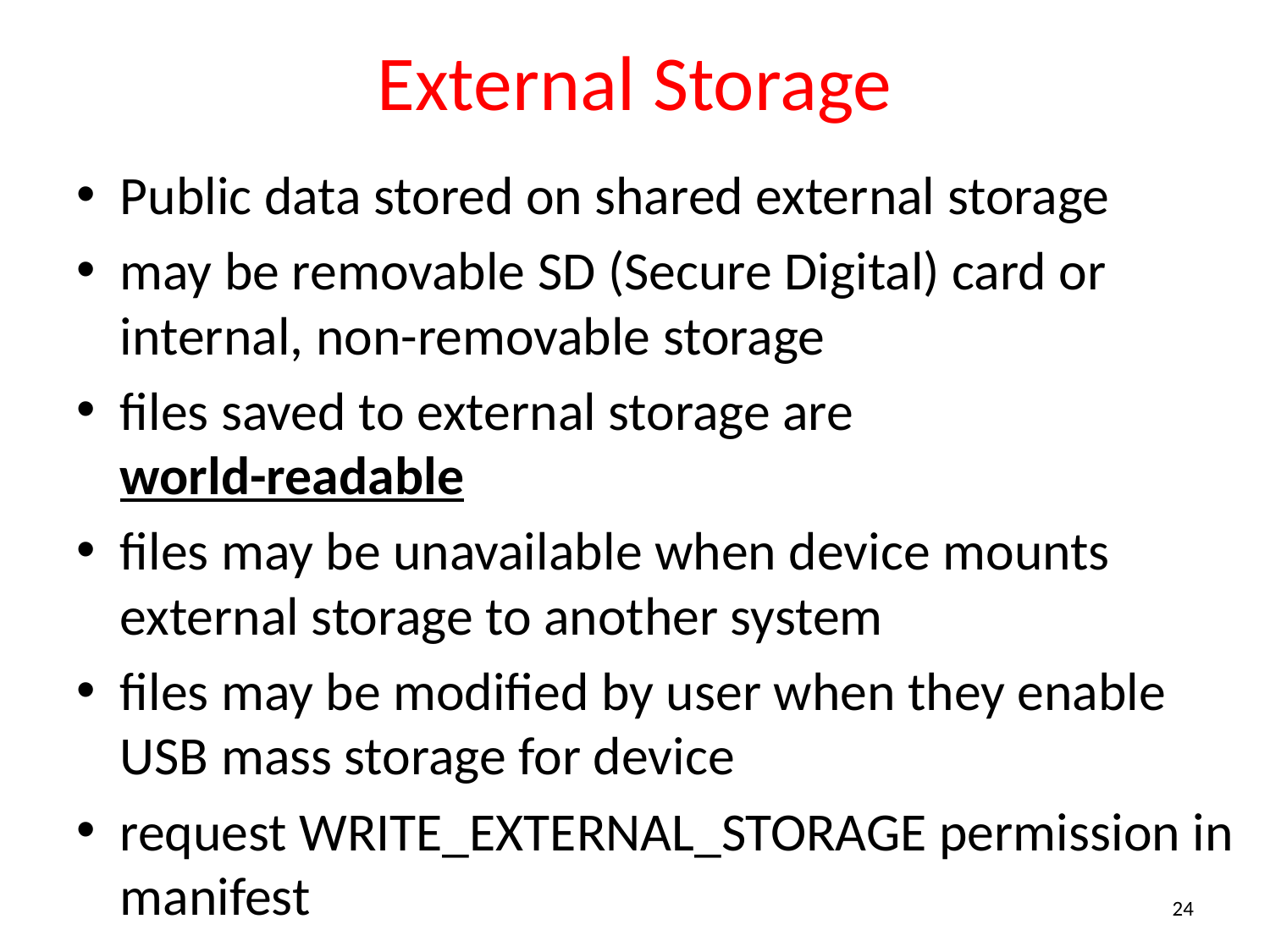

# External Storage
Public data stored on shared external storage
may be removable SD (Secure Digital) card or internal, non-removable storage
files saved to external storage are
world-readable
files may be unavailable when device mounts external storage to another system
files may be modified by user when they enable USB mass storage for device
request WRITE_EXTERNAL_STORAGE permission in manifest

24